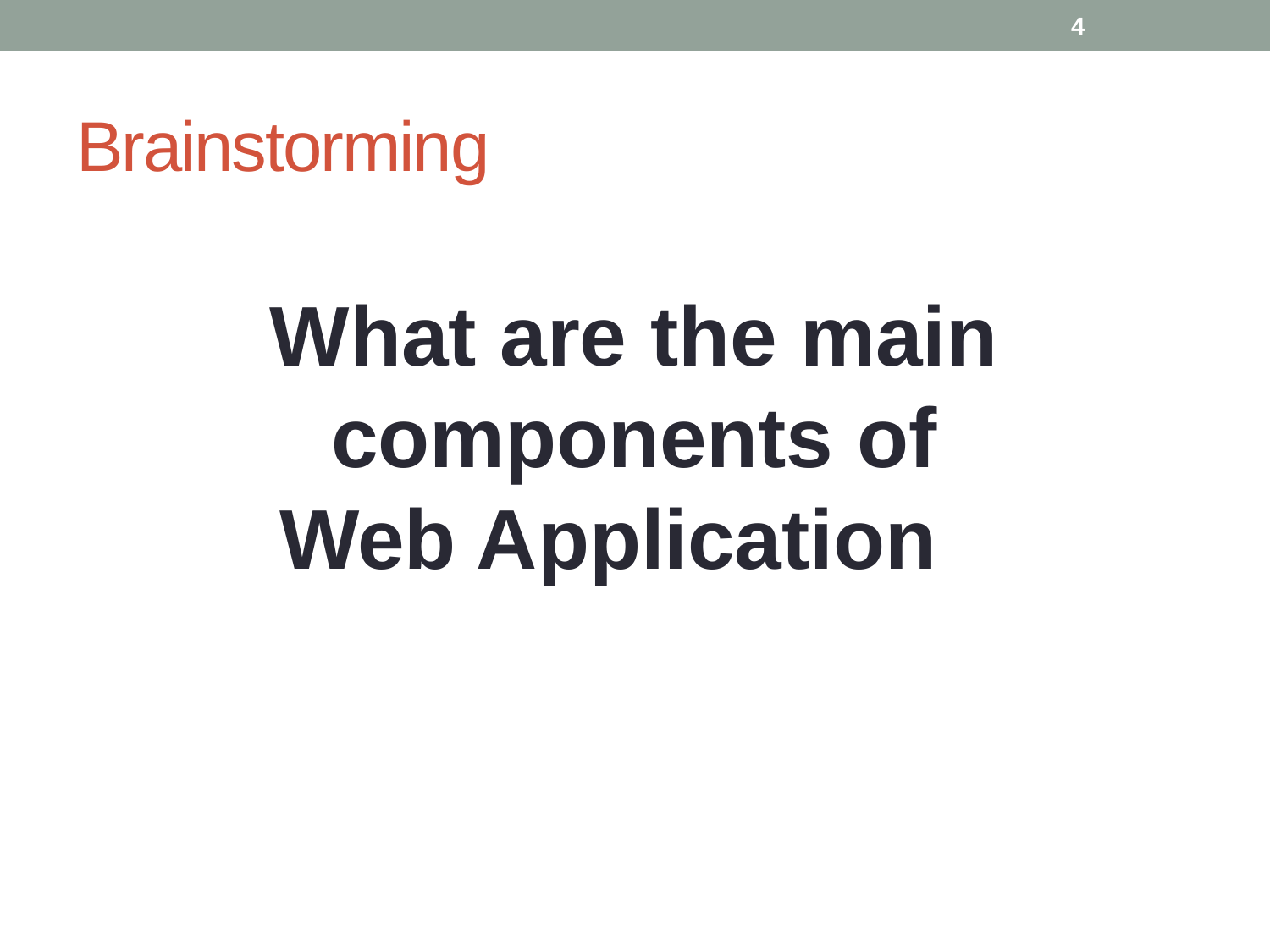

4
# Brainstorming

What are the main components of Web Applicationb Engineering
Any Idea ?